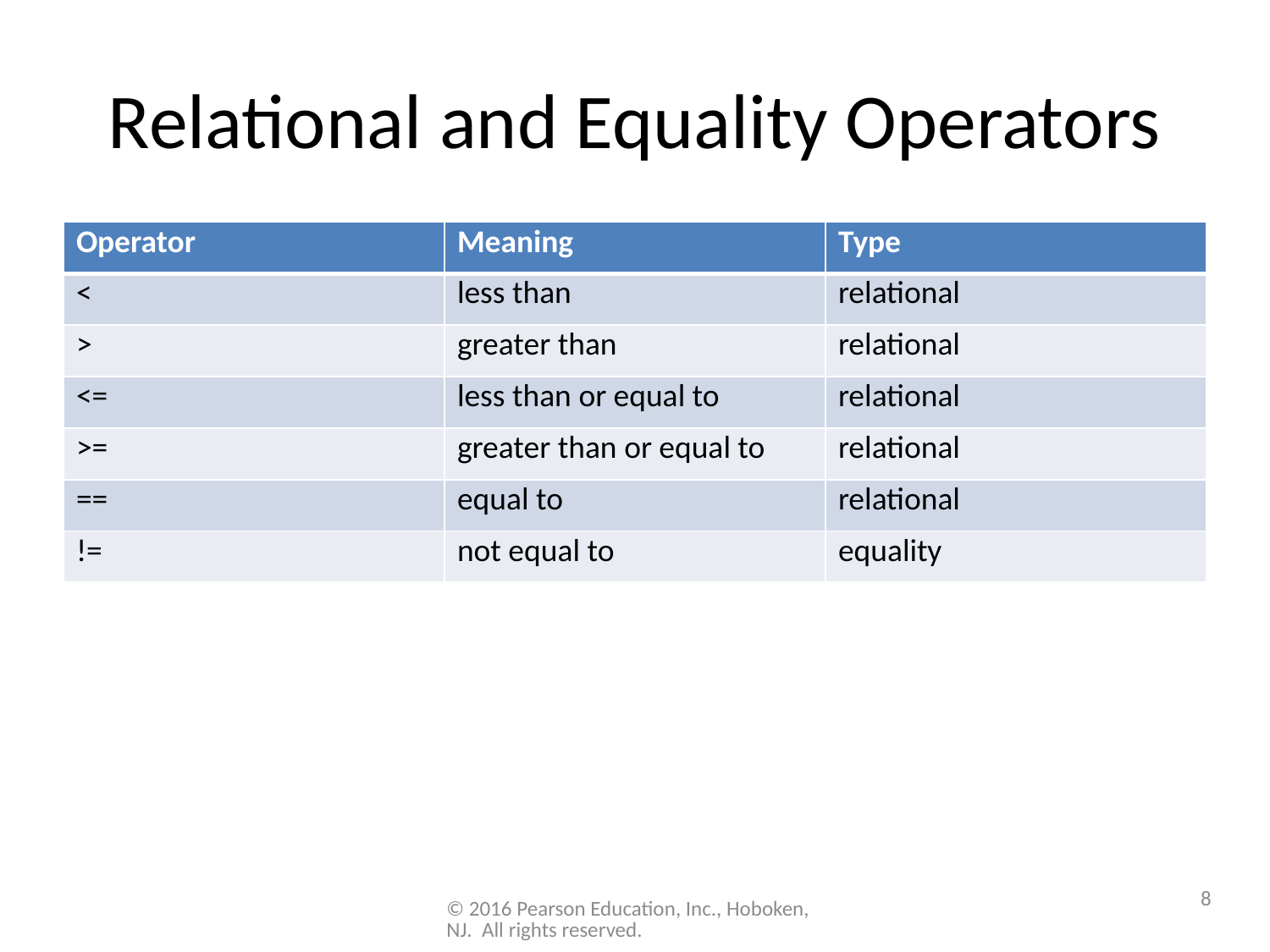

# Relational and Equality Operators
| Operator | Meaning | Type |
| --- | --- | --- |
| < | less than | relational |
| > | greater than | relational |
| <= | less than or equal to | relational |
| >= | greater than or equal to | relational |
| == | equal to | relational |
| != | not equal to | equality |
8
© 2016 Pearson Education, Inc., Hoboken, NJ.  All rights reserved.